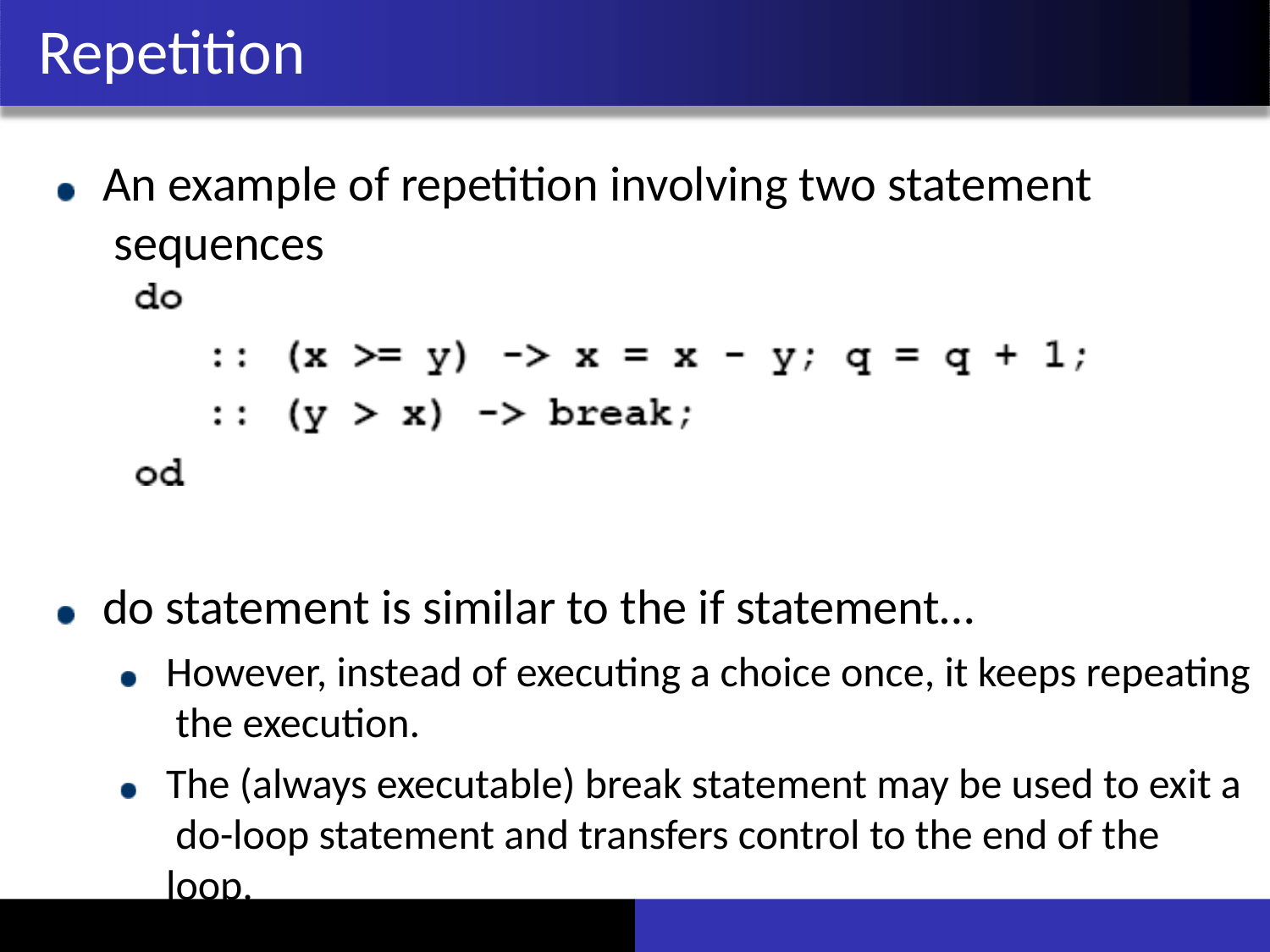

# Repetition
An example of repetition involving two statement  sequences

do statement is similar to the if statement…
However, instead of executing a choice once, it keeps repeating  the execution.
The (always executable) break statement may be used to exit a  do-loop statement and transfers control to the end of the loop.

29-Sep-17